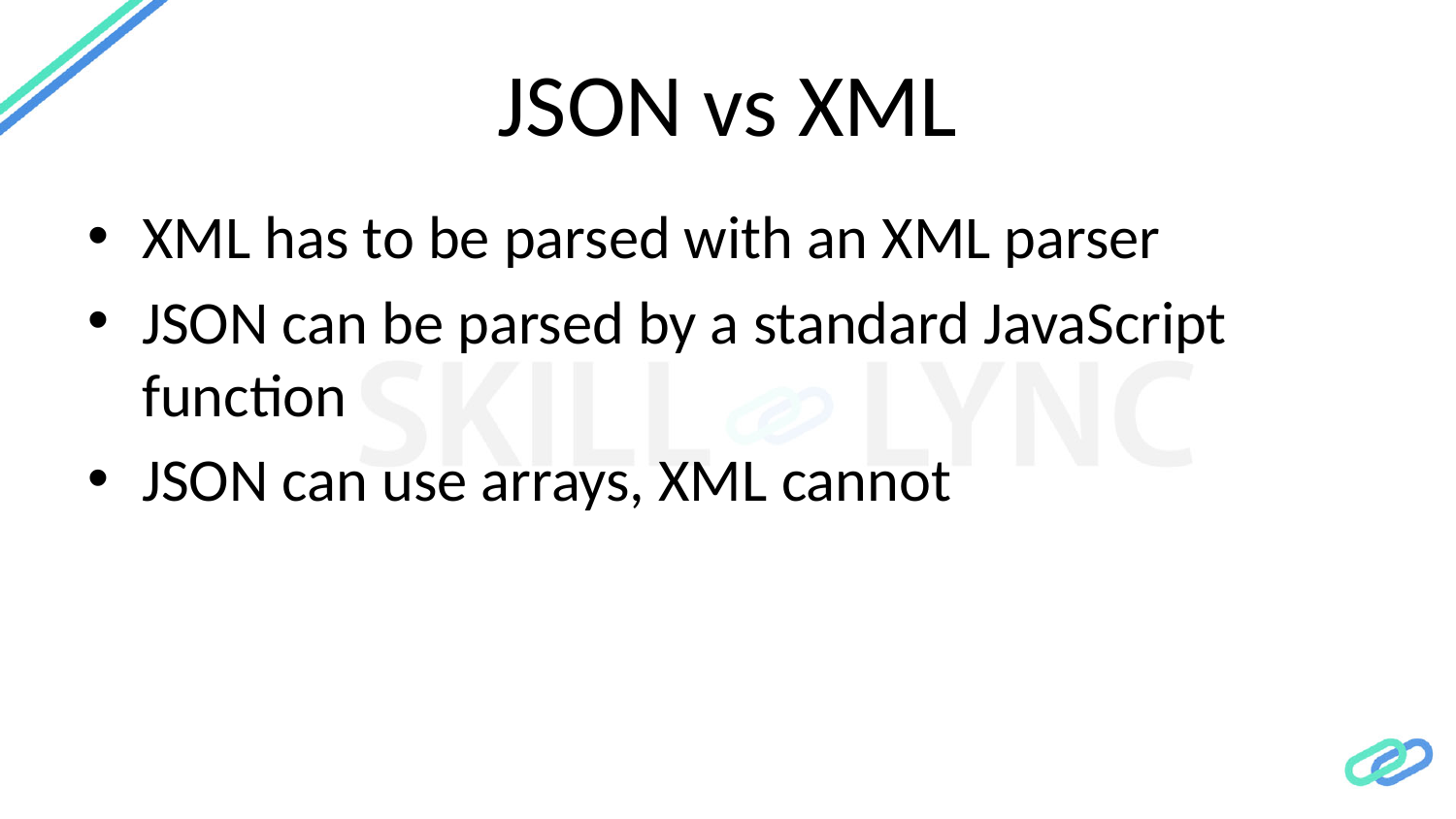

# JSON vs XML
XML has to be parsed with an XML parser
JSON can be parsed by a standard JavaScript function
JSON can use arrays, XML cannot